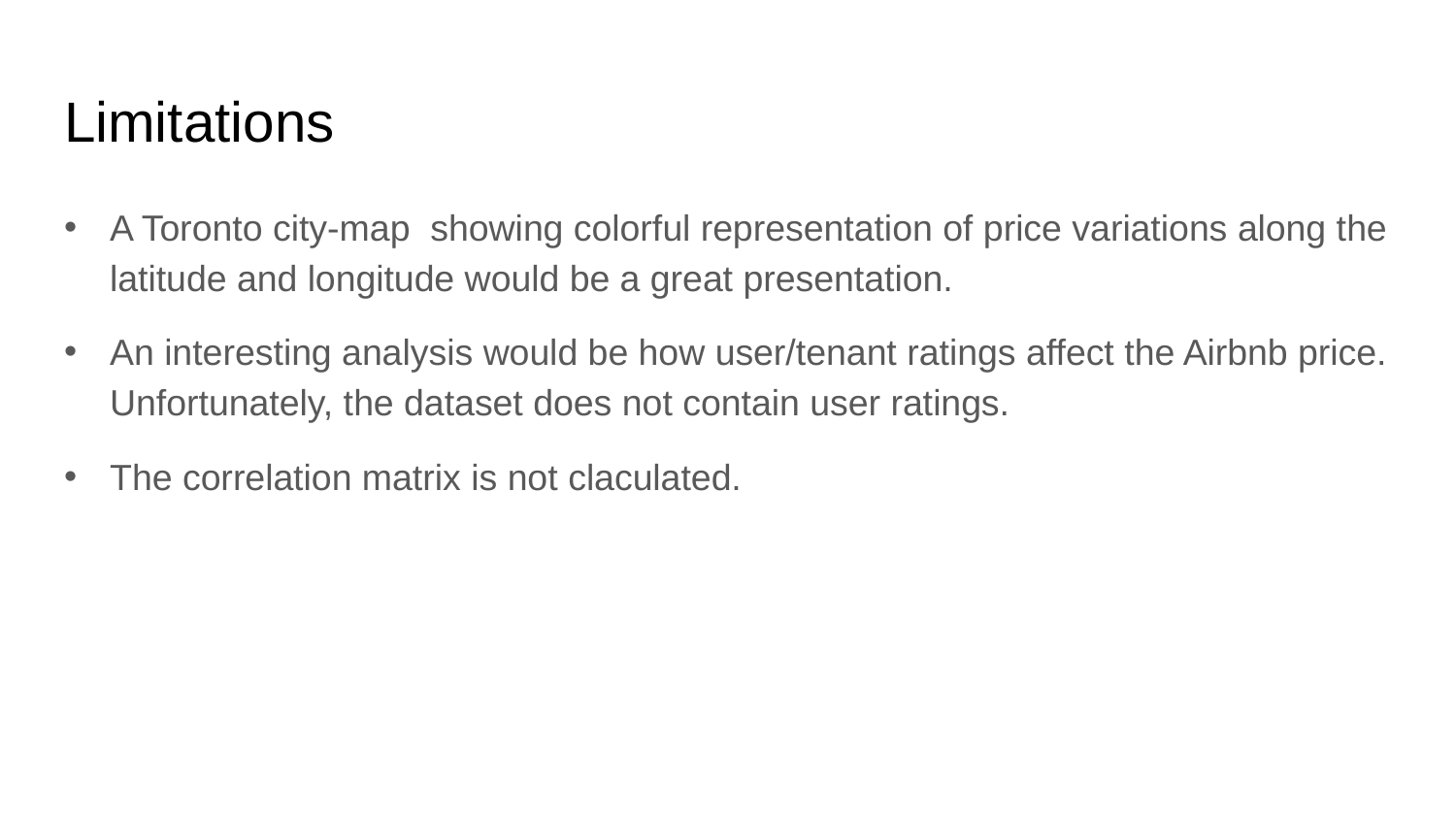

# Limitations
A Toronto city-map  showing colorful representation of price variations along the latitude and longitude would be a great presentation.
An interesting analysis would be how user/tenant ratings affect the Airbnb price. Unfortunately, the dataset does not contain user ratings.
The correlation matrix is not claculated.